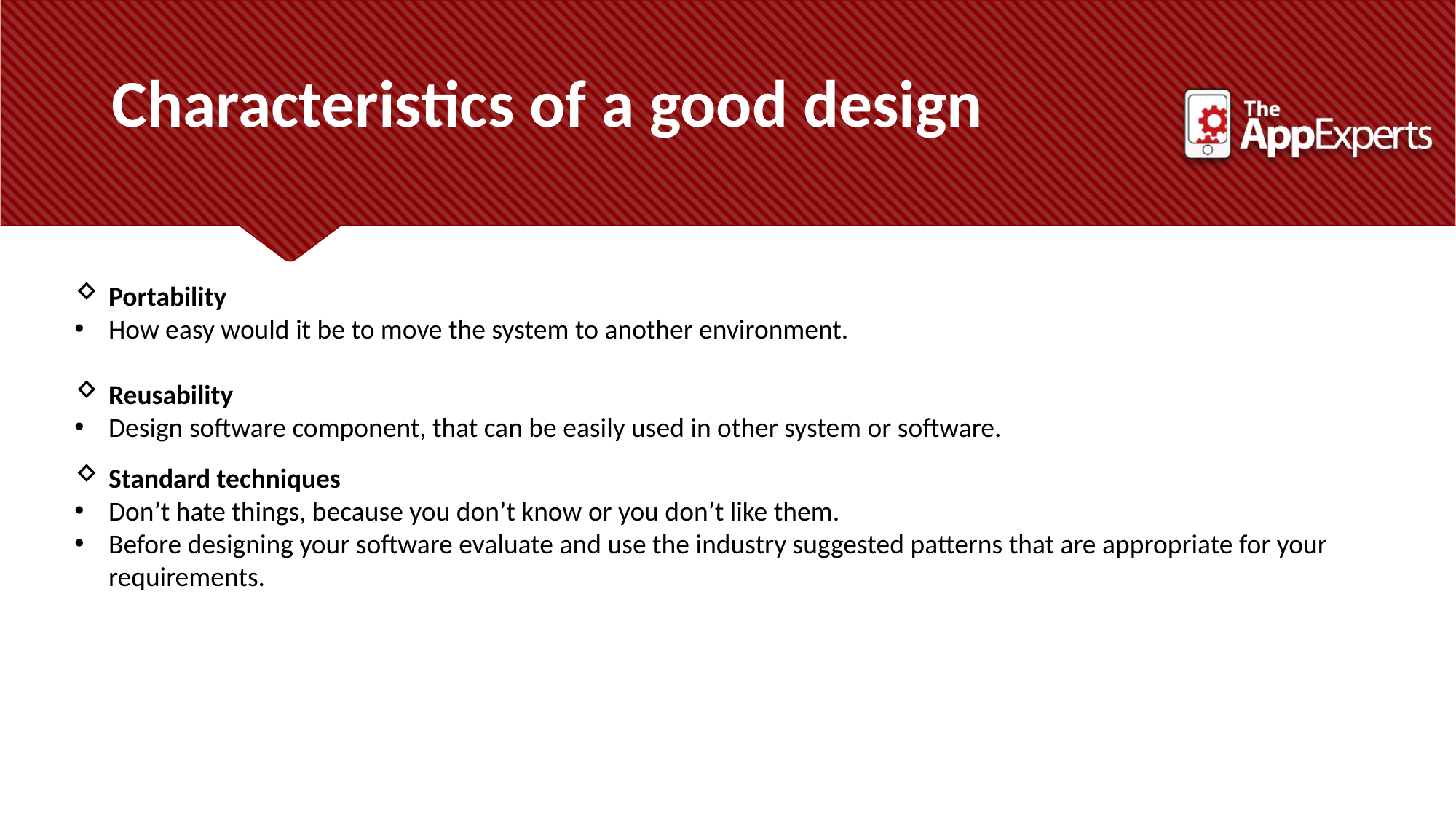

Characteristics of a good design
Portability
How easy would it be to move the system to another environment.

Reusability
Design software component, that can be easily used in other system or software.

Standard techniques
Don’t hate things, because you don’t know or you don’t like them.
Before designing your software evaluate and use the industry suggested patterns that are appropriate for your requirements.